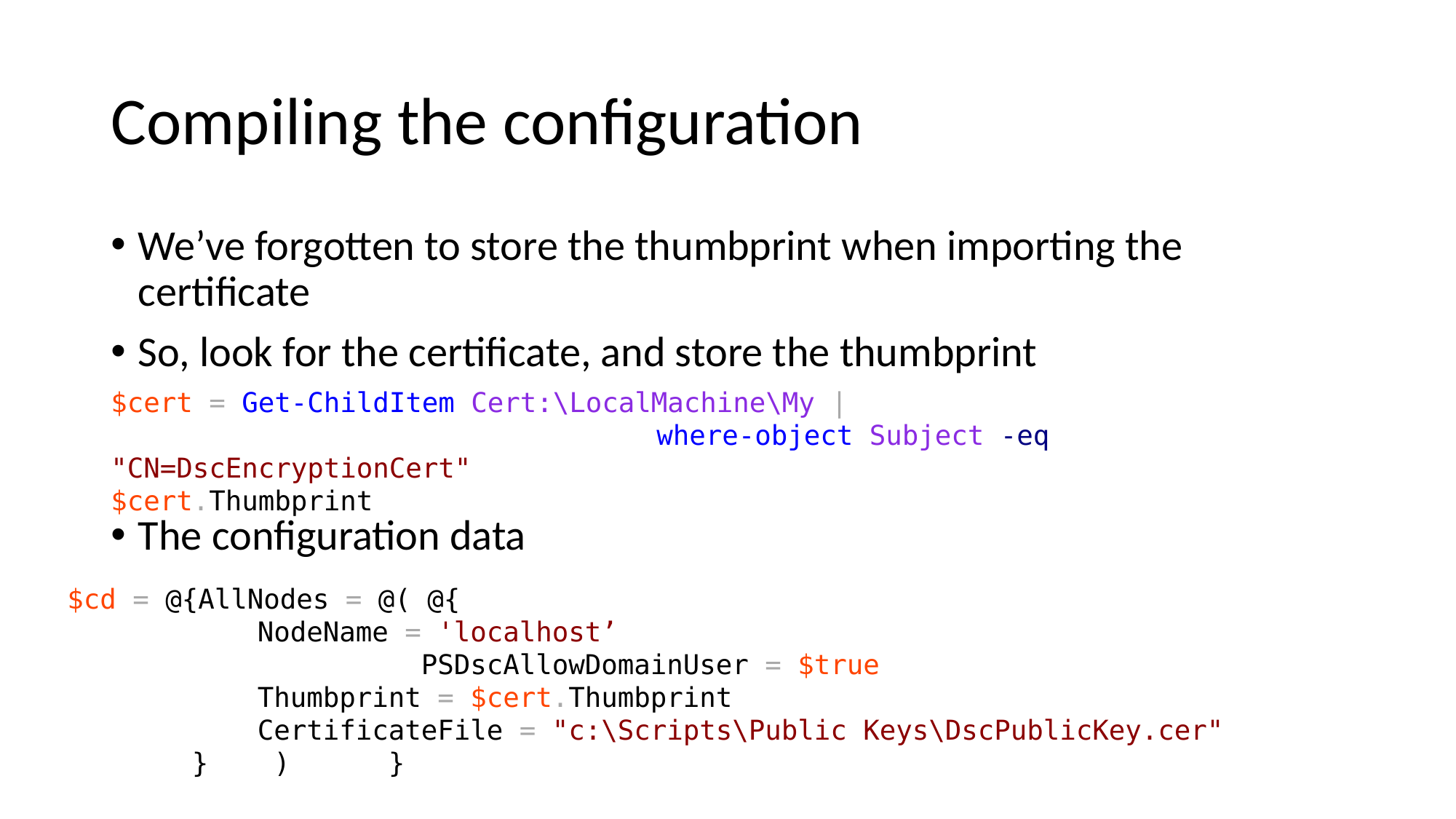

# Compiling the configuration
We’ve forgotten to store the thumbprint when importing the certificate
So, look for the certificate, and store the thumbprint

The configuration data
$cert = Get-ChildItem Cert:\LocalMachine\My |
					where-object Subject -eq "CN=DscEncryptionCert"
$cert.Thumbprint
 $cd = @{AllNodes = @( @{
            NodeName = 'localhost’
			  PSDscAllowDomainUser = $true
            Thumbprint = $cert.Thumbprint
            CertificateFile = "c:\Scripts\Public Keys\DscPublicKey.cer"
        }    )	}